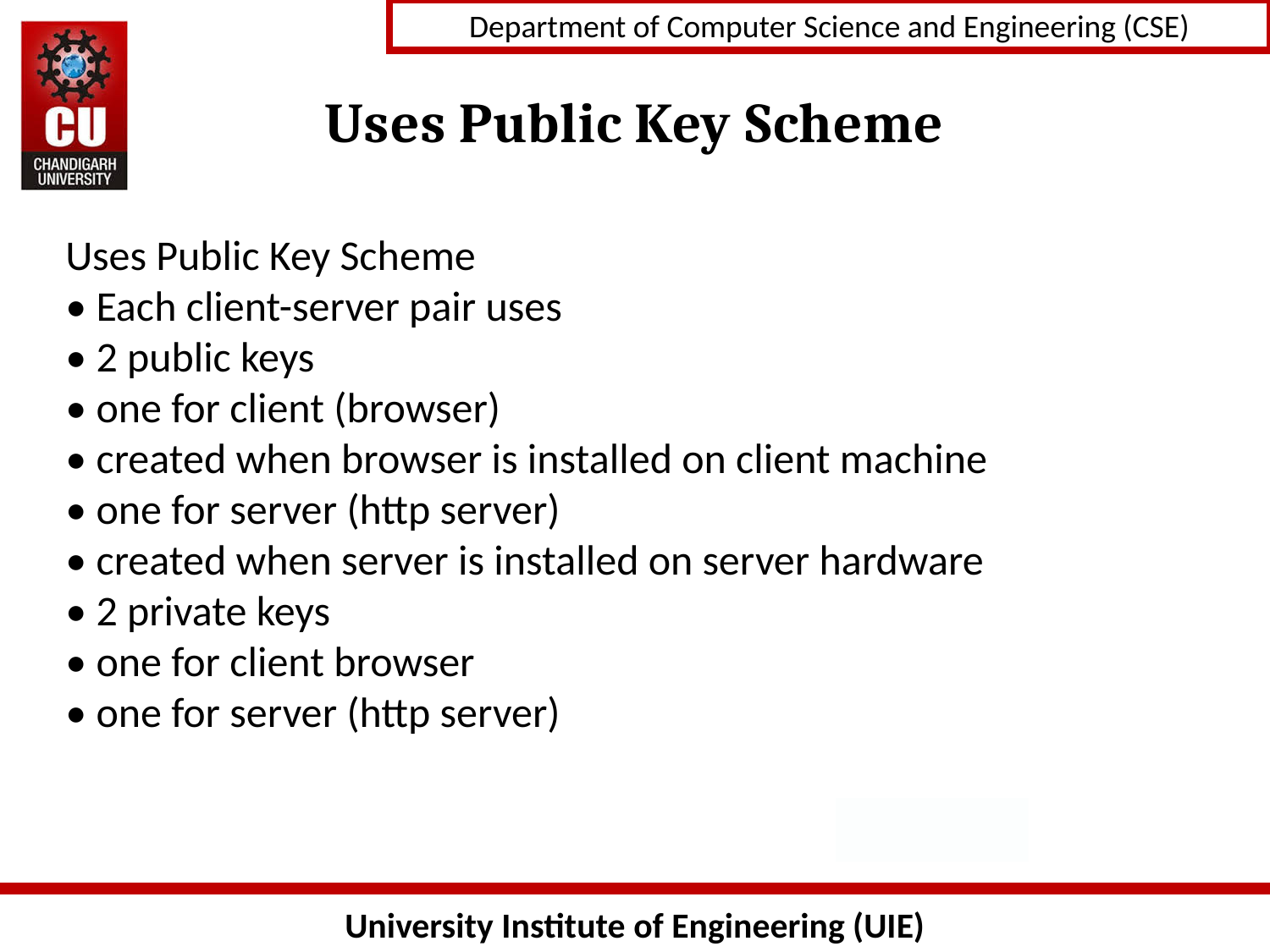

# Uses Public Key Scheme
Uses Public Key Scheme
• Each client-server pair uses
• 2 public keys
• one for client (browser)
• created when browser is installed on client machine
• one for server (http server)
• created when server is installed on server hardware
• 2 private keys
• one for client browser
• one for server (http server)